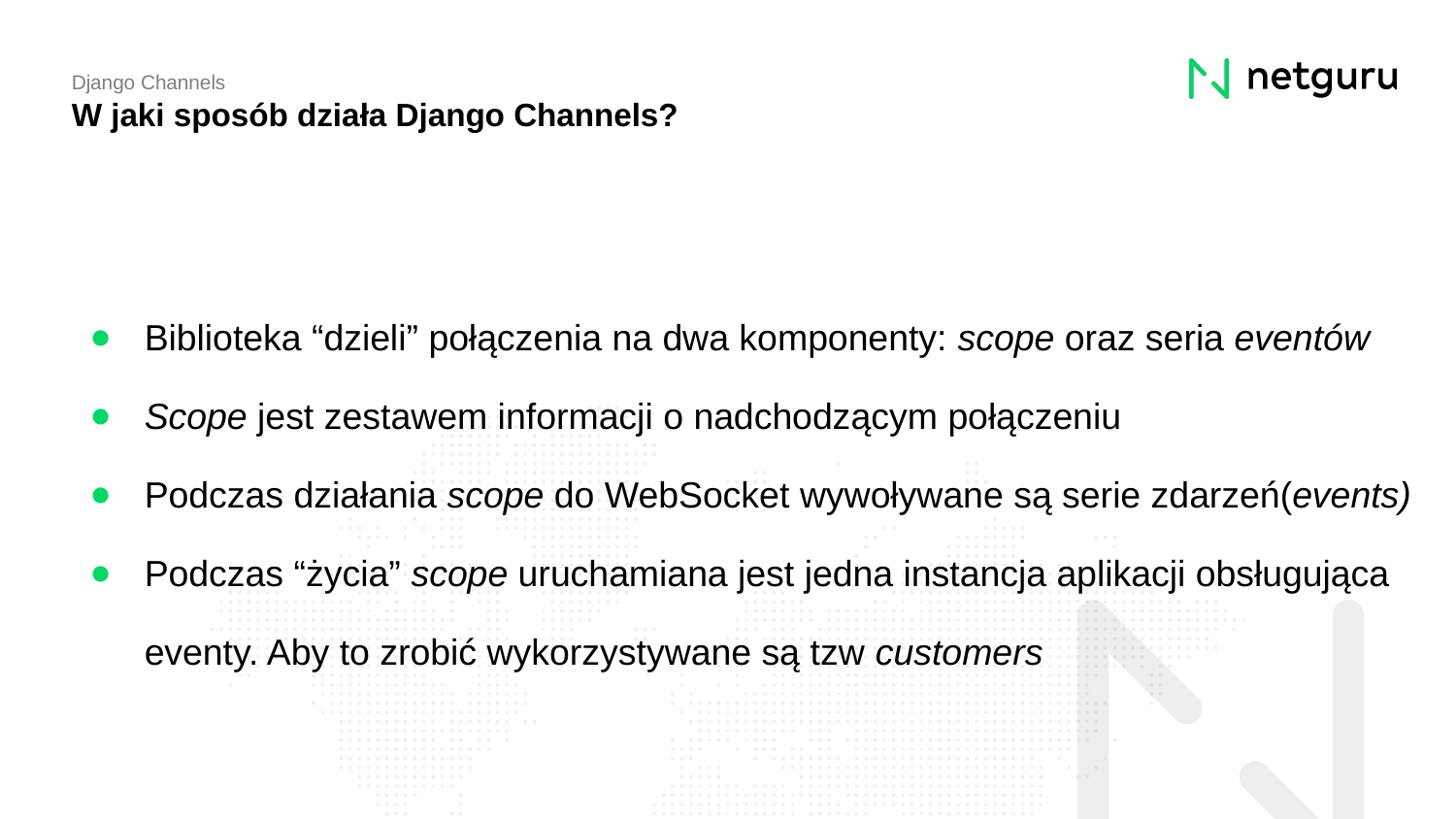

Django Channels
W jaki sposób działa Django Channels?

Biblioteka “dzieli” połączenia na dwa komponenty: scope oraz seria eventów
Scope jest zestawem informacji o nadchodzącym połączeniu
Podczas działania scope do WebSocket wywoływane są serie zdarzeń(events)
Podczas “życia” scope uruchamiana jest jedna instancja aplikacji obsługująca eventy. Aby to zrobić wykorzystywane są tzw customers